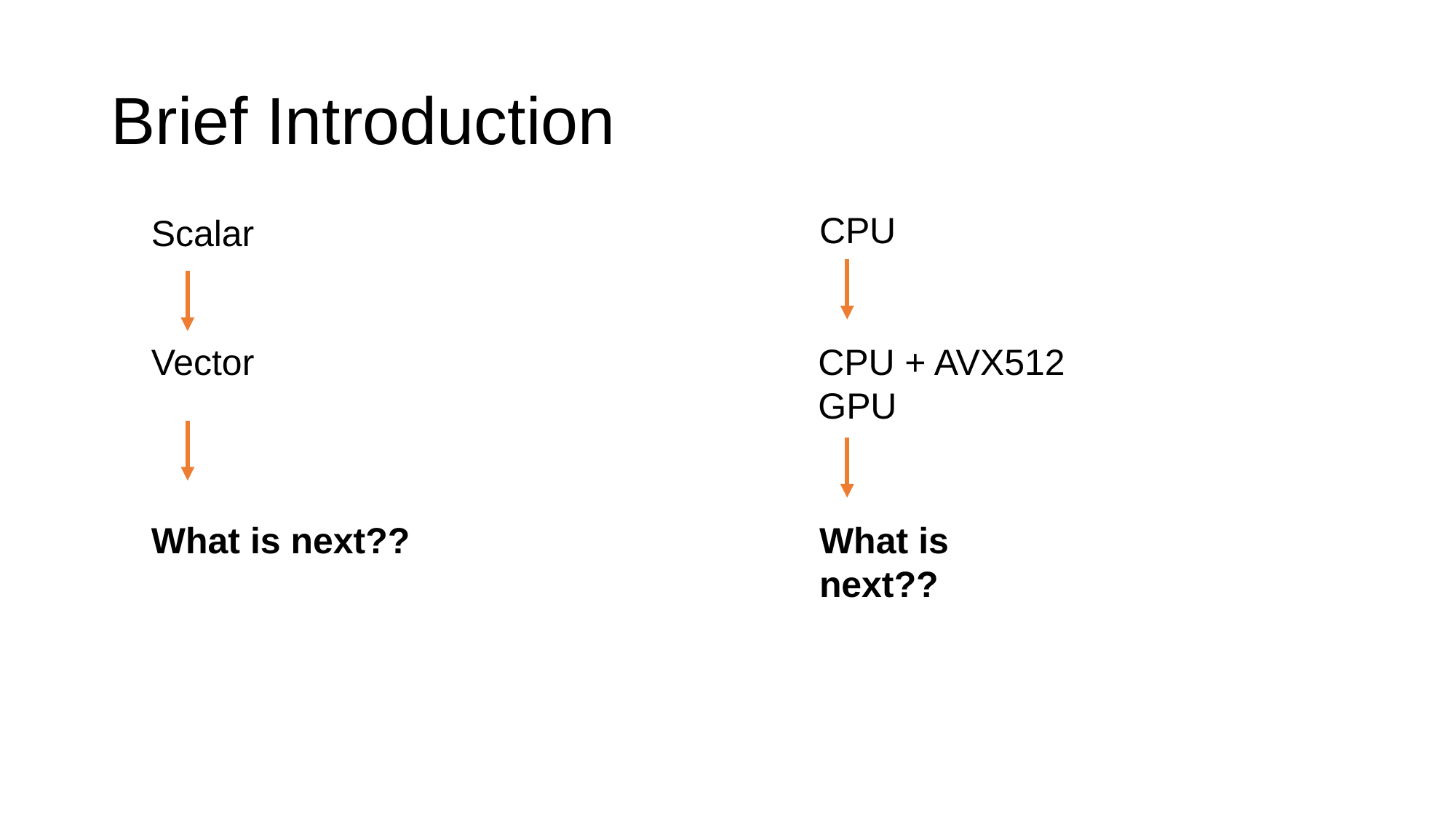

# Brief Introduction
CPU
Scalar
Vector
CPU + AVX512
GPU
What is next??
What is next??